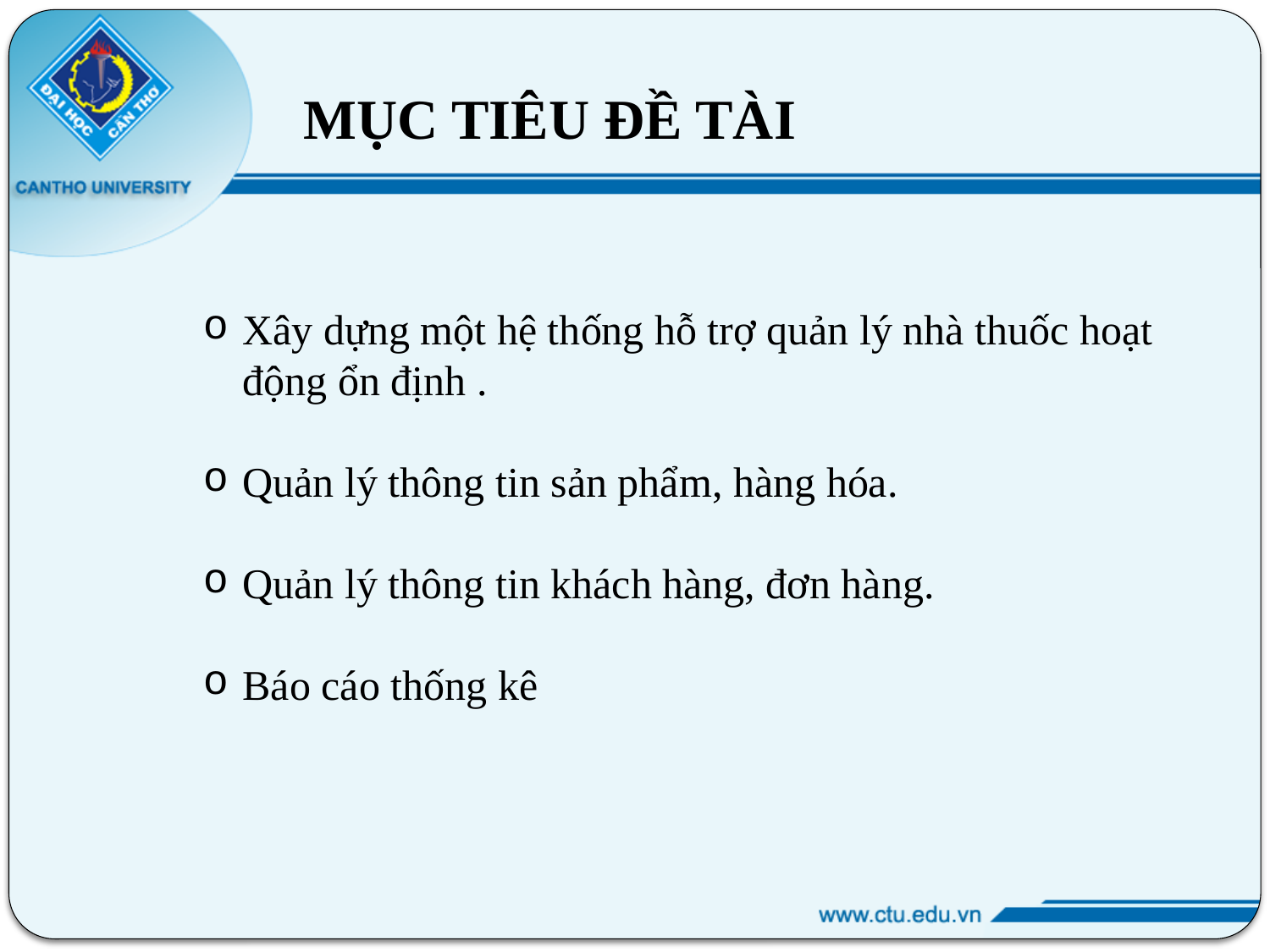

MỤC TIÊU ĐỀ TÀI
Xây dựng một hệ thống hỗ trợ quản lý nhà thuốc hoạt động ổn định .

Quản lý thông tin sản phẩm, hàng hóa.

Quản lý thông tin khách hàng, đơn hàng.

Báo cáo thống kê